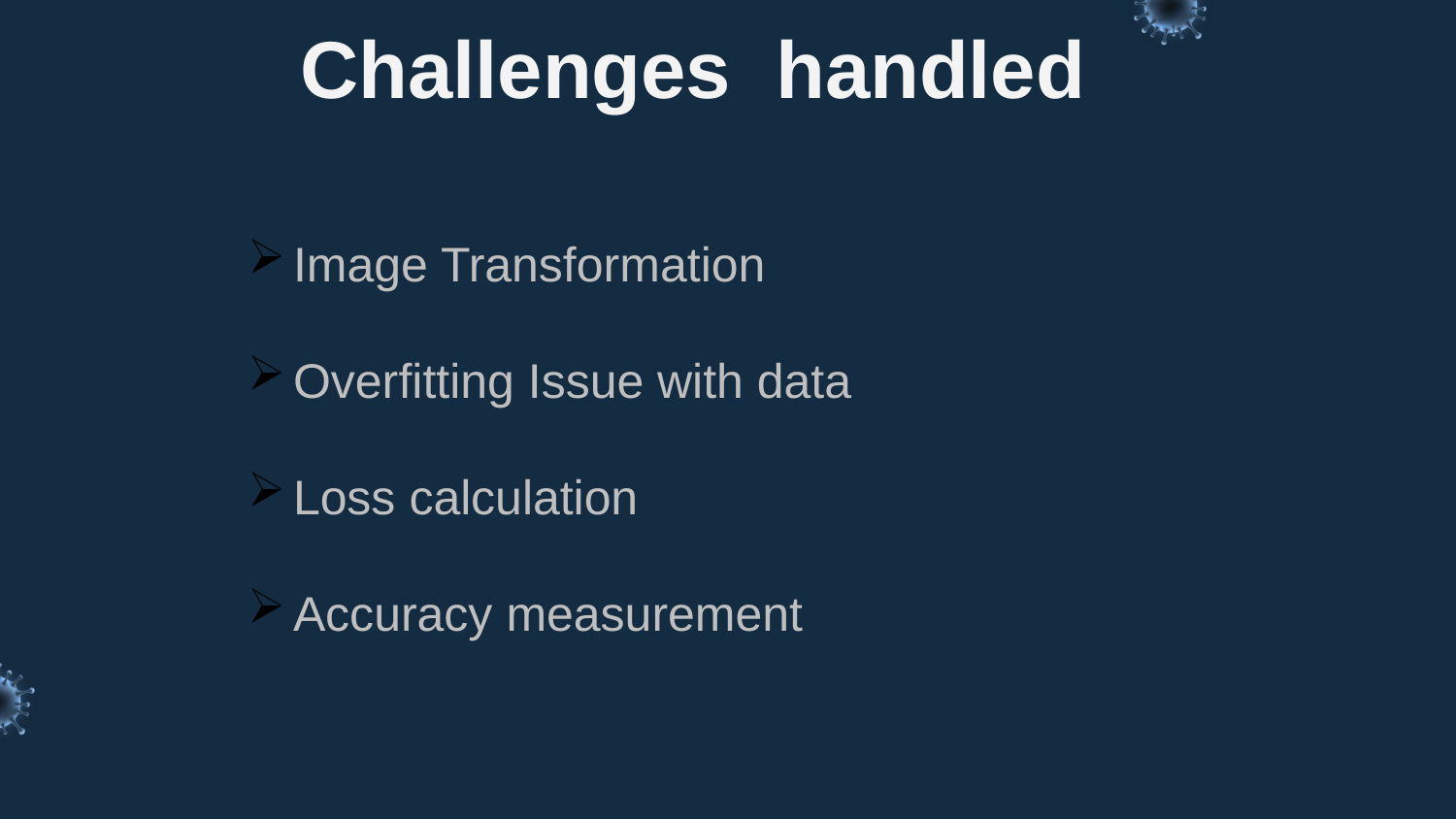

Challenges  handled
Image Transformation

Overfitting Issue with data

Loss calculation

Accuracy measurement